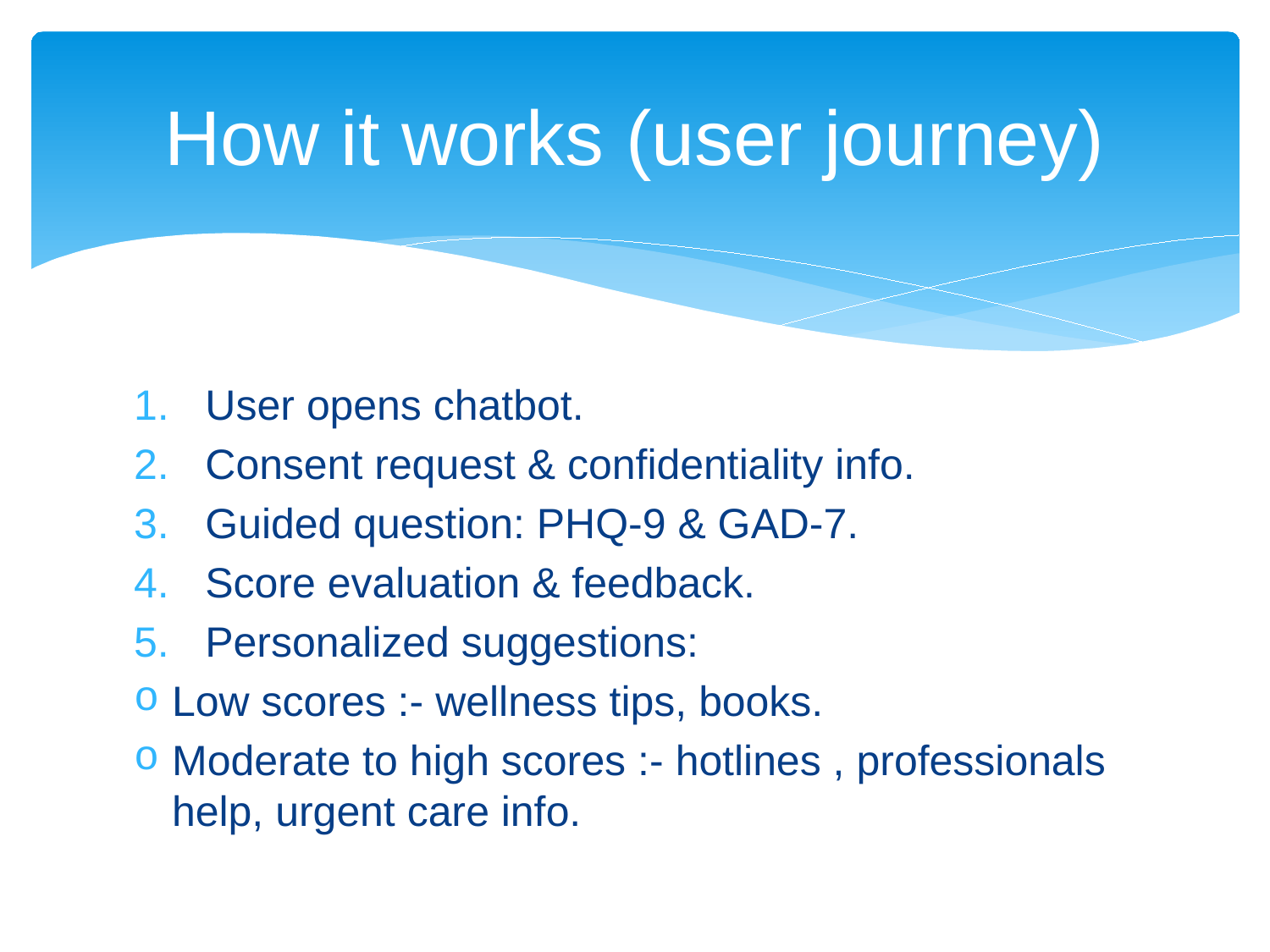

# How it works (user journey)
User opens chatbot.
Consent request & confidentiality info.
Guided question: PHQ-9 & GAD-7.
Score evaluation & feedback.
Personalized suggestions:
Low scores :- wellness tips, books.
Moderate to high scores :- hotlines , professionals help, urgent care info.